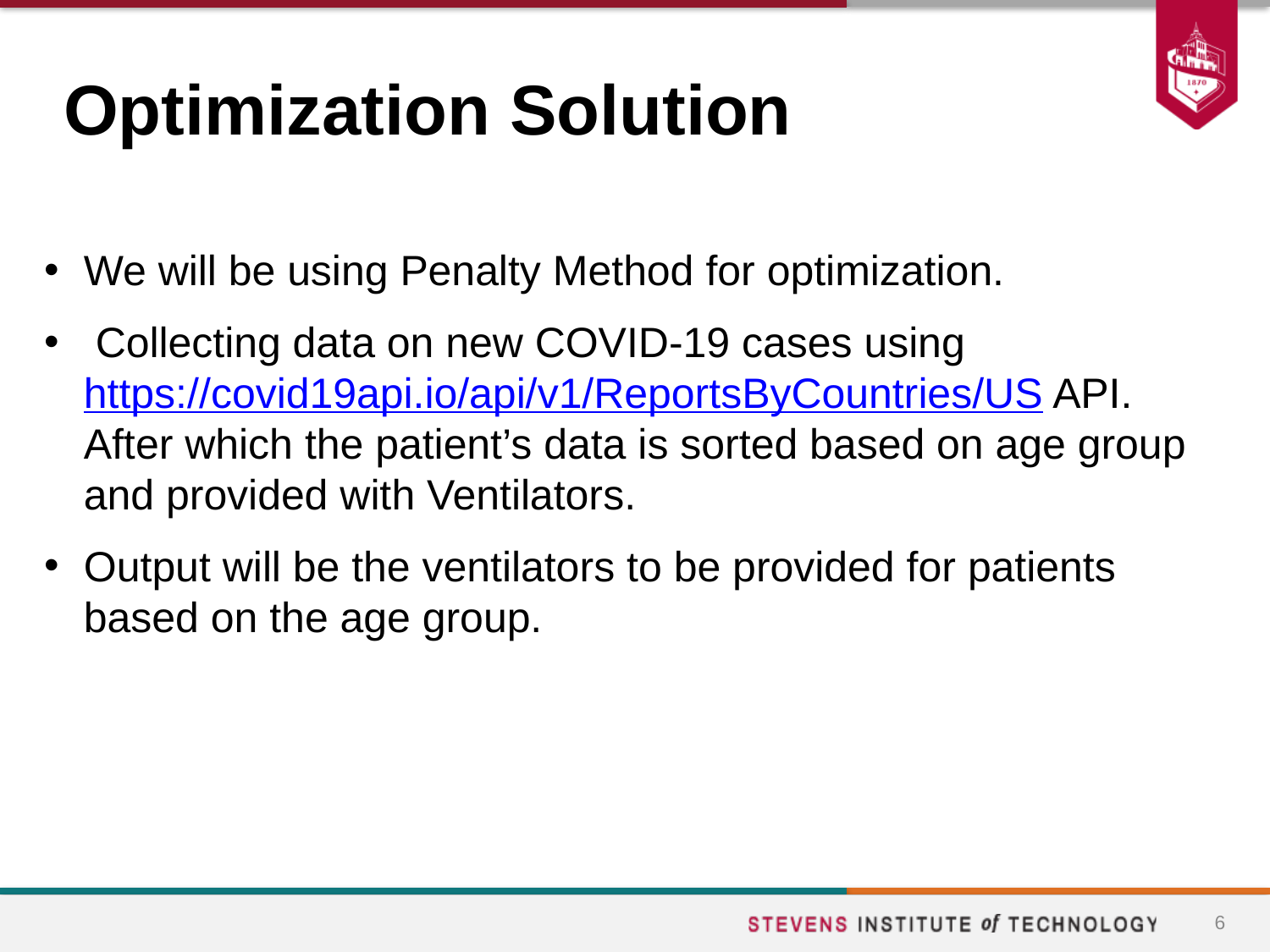

# Optimization Solution
We will be using Penalty Method for optimization.
 Collecting data on new COVID-19 cases using https://covid19api.io/api/v1/ReportsByCountries/US API. After which the patient’s data is sorted based on age group and provided with Ventilators.
Output will be the ventilators to be provided for patients based on the age group.

6